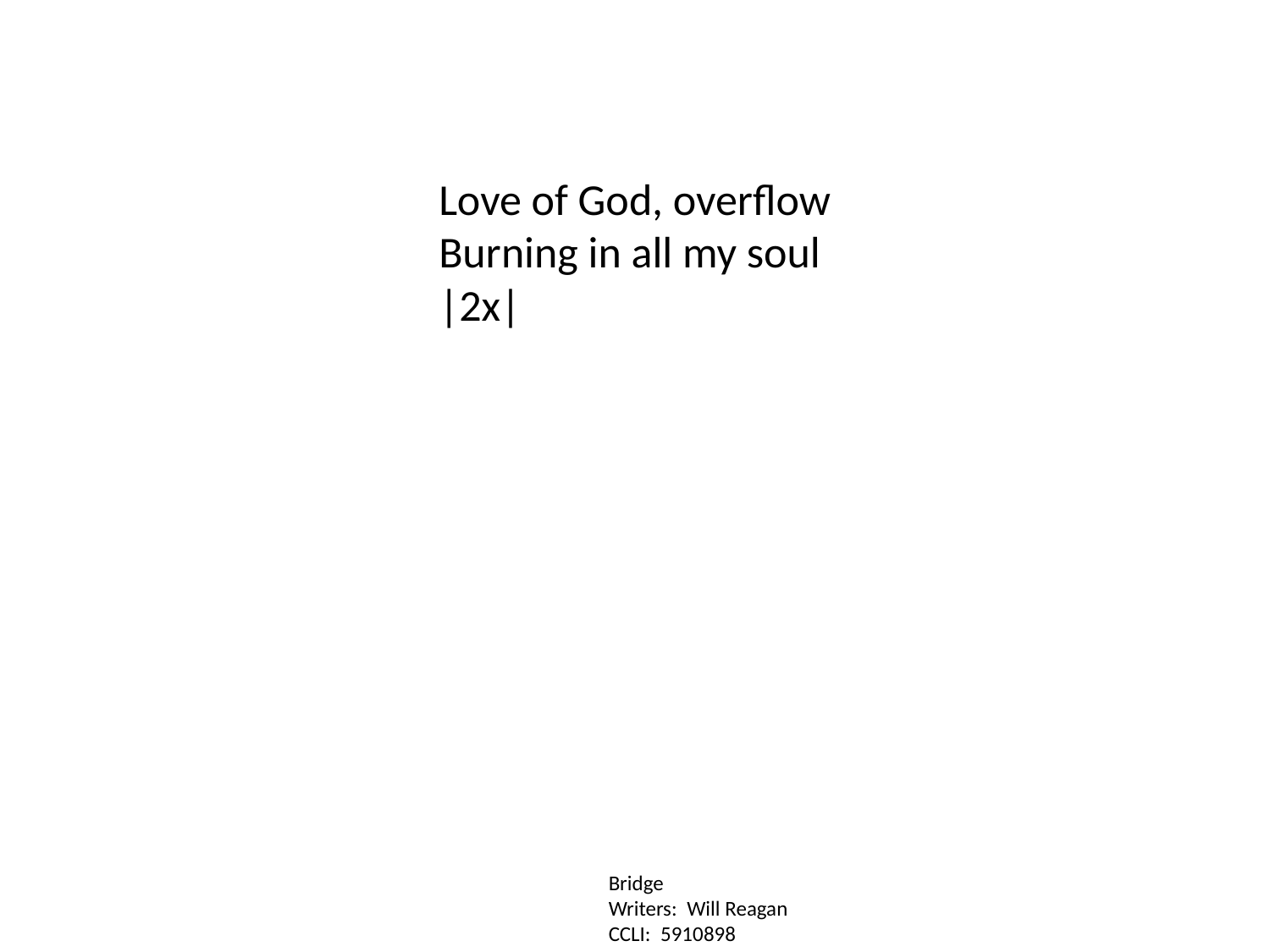

Love of God, overflow
Burning in all my soul
|2x|

Bridge
Writers:  Will Reagan
CCLI:  5910898